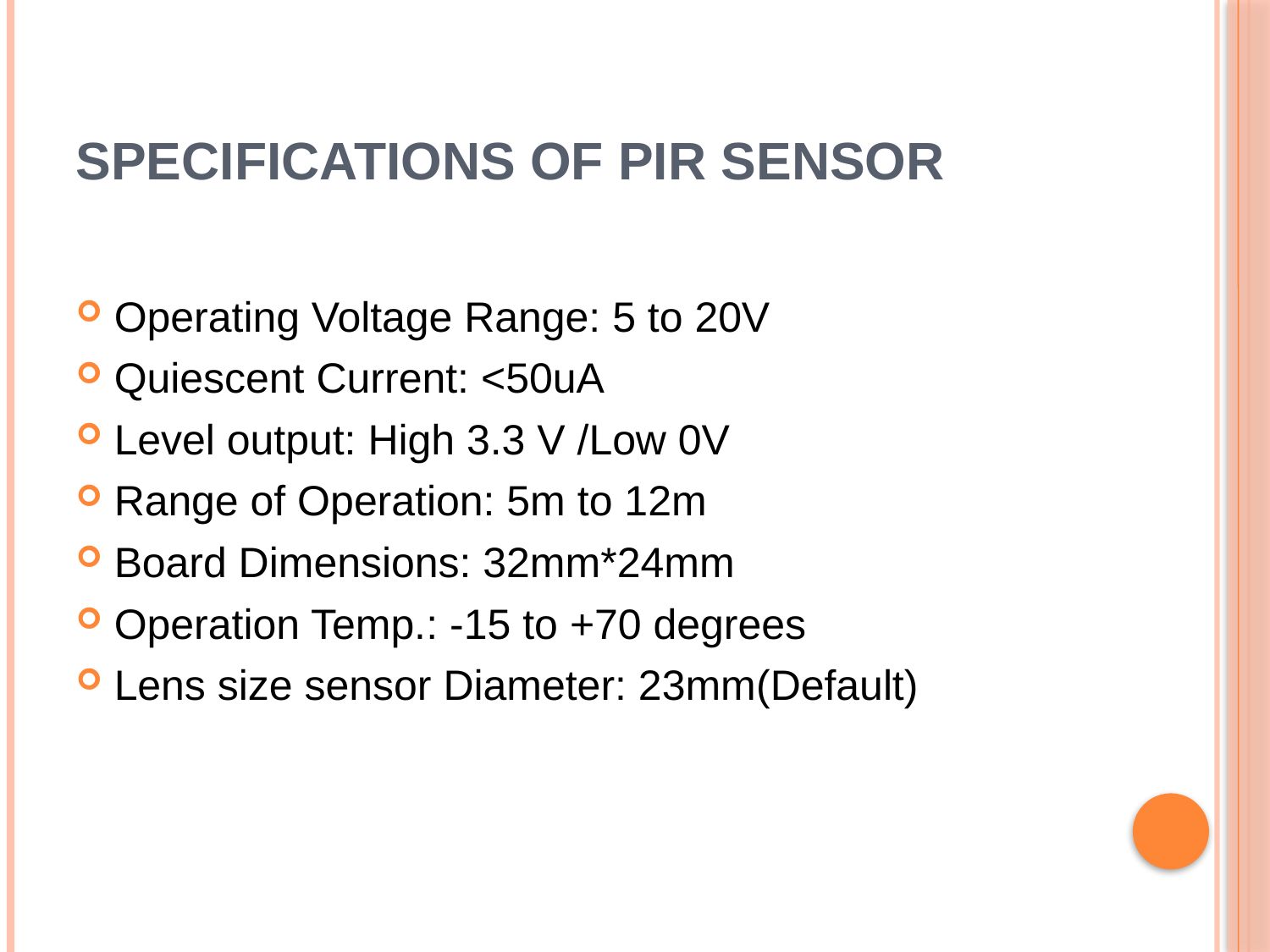

# Specifications of PIR Sensor

Operating Voltage Range: 5 to 20V
Quiescent Current: <50uA
Level output: High 3.3 V /Low 0V
Range of Operation: 5m to 12m
Board Dimensions: 32mm*24mm
Operation Temp.: -15 to +70 degrees
Lens size sensor Diameter: 23mm(Default)